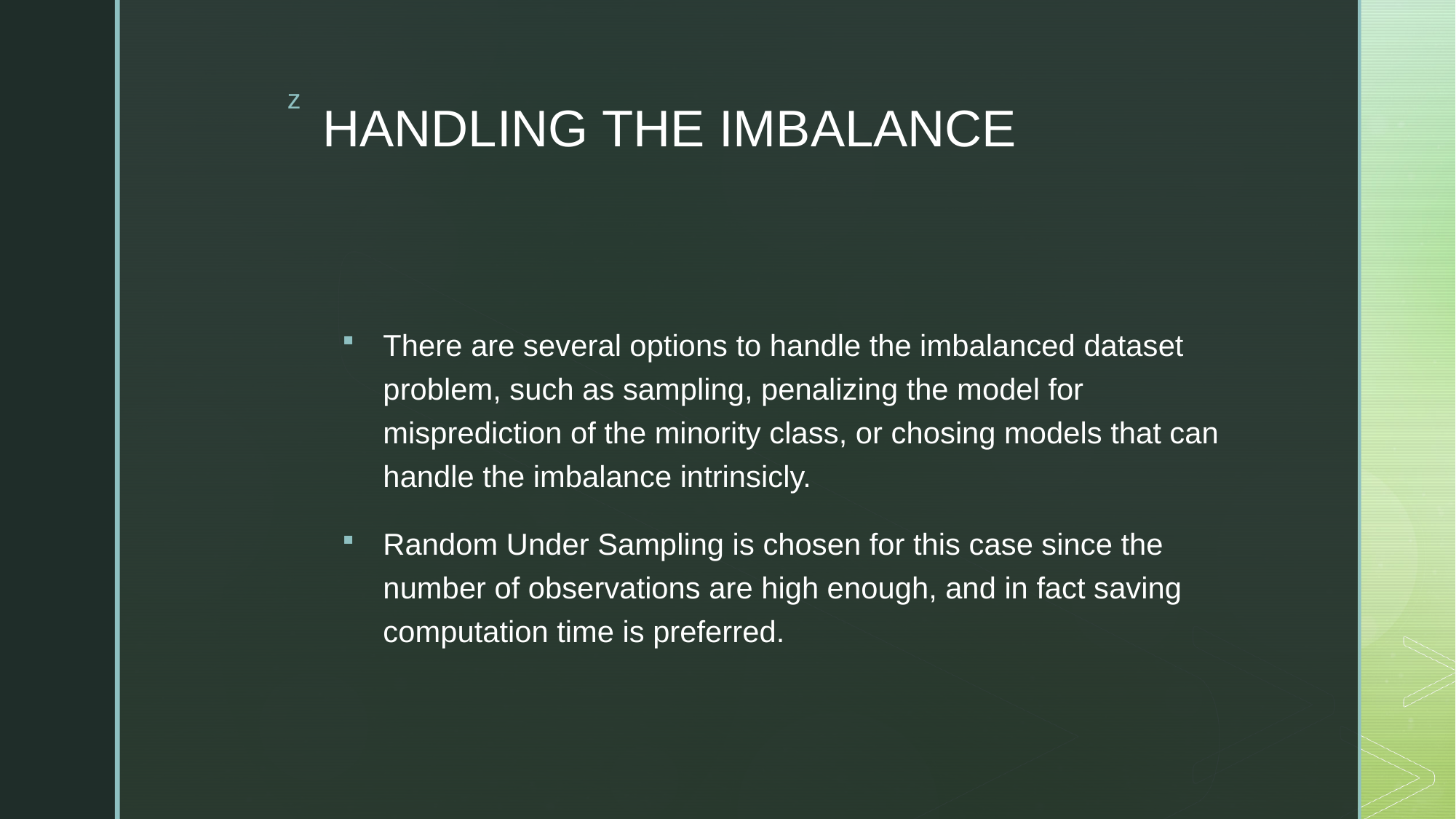

# HANDLING THE IMBALANCE
There are several options to handle the imbalanced dataset problem, such as sampling, penalizing the model for misprediction of the minority class, or chosing models that can handle the imbalance intrinsicly.
Random Under Sampling is chosen for this case since the number of observations are high enough, and in fact saving computation time is preferred.